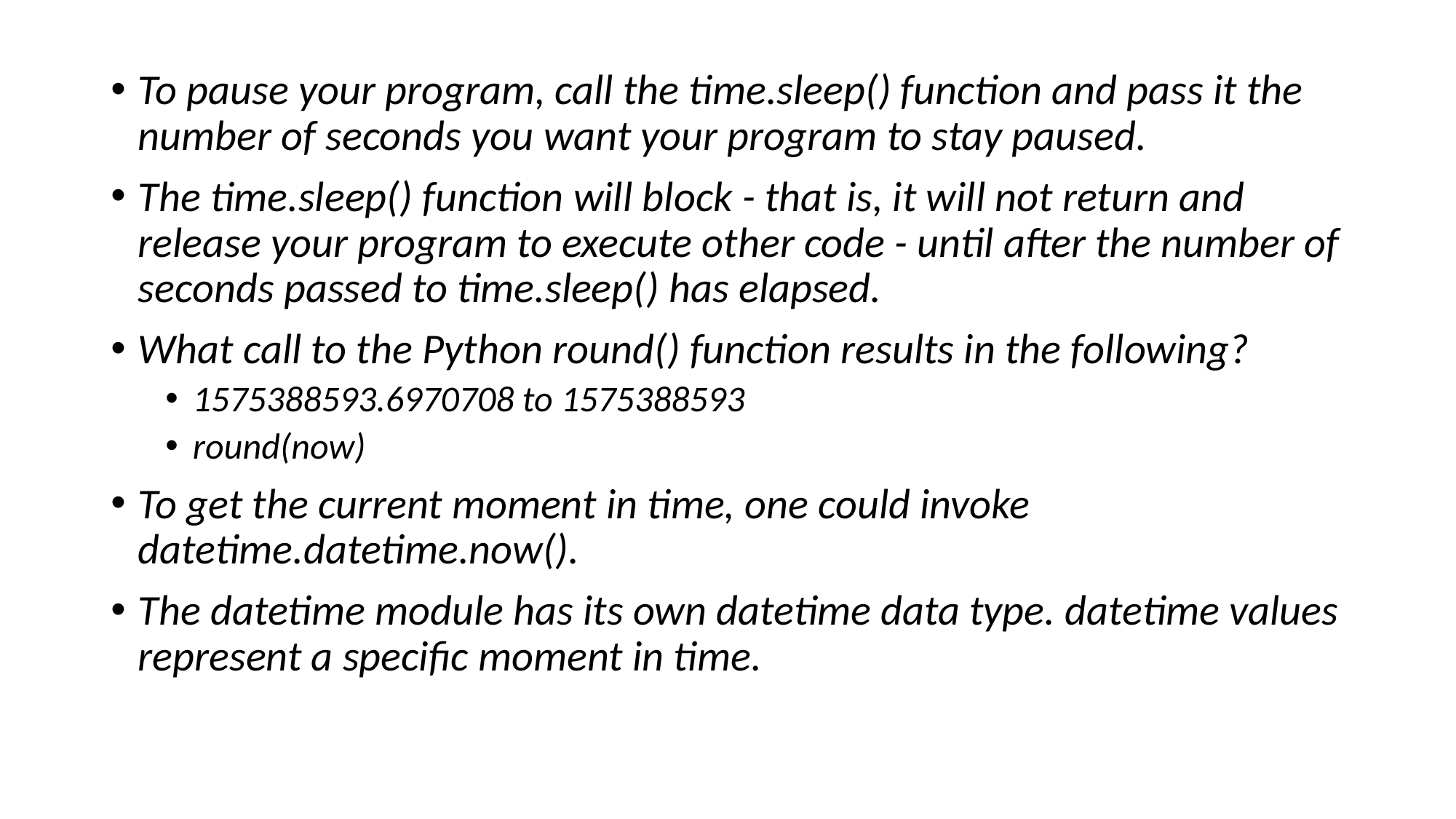

To pause your program, call the time.sleep() function and pass it the number of seconds you want your program to stay paused.
The time.sleep() function will block - that is, it will not return and release your program to execute other code - until after the number of seconds passed to time.sleep() has elapsed.
What call to the Python round() function results in the following?
1575388593.6970708 to 1575388593
round(now)
To get the current moment in time, one could invoke datetime.datetime.now().
The datetime module has its own datetime data type. datetime values represent a specific moment in time.